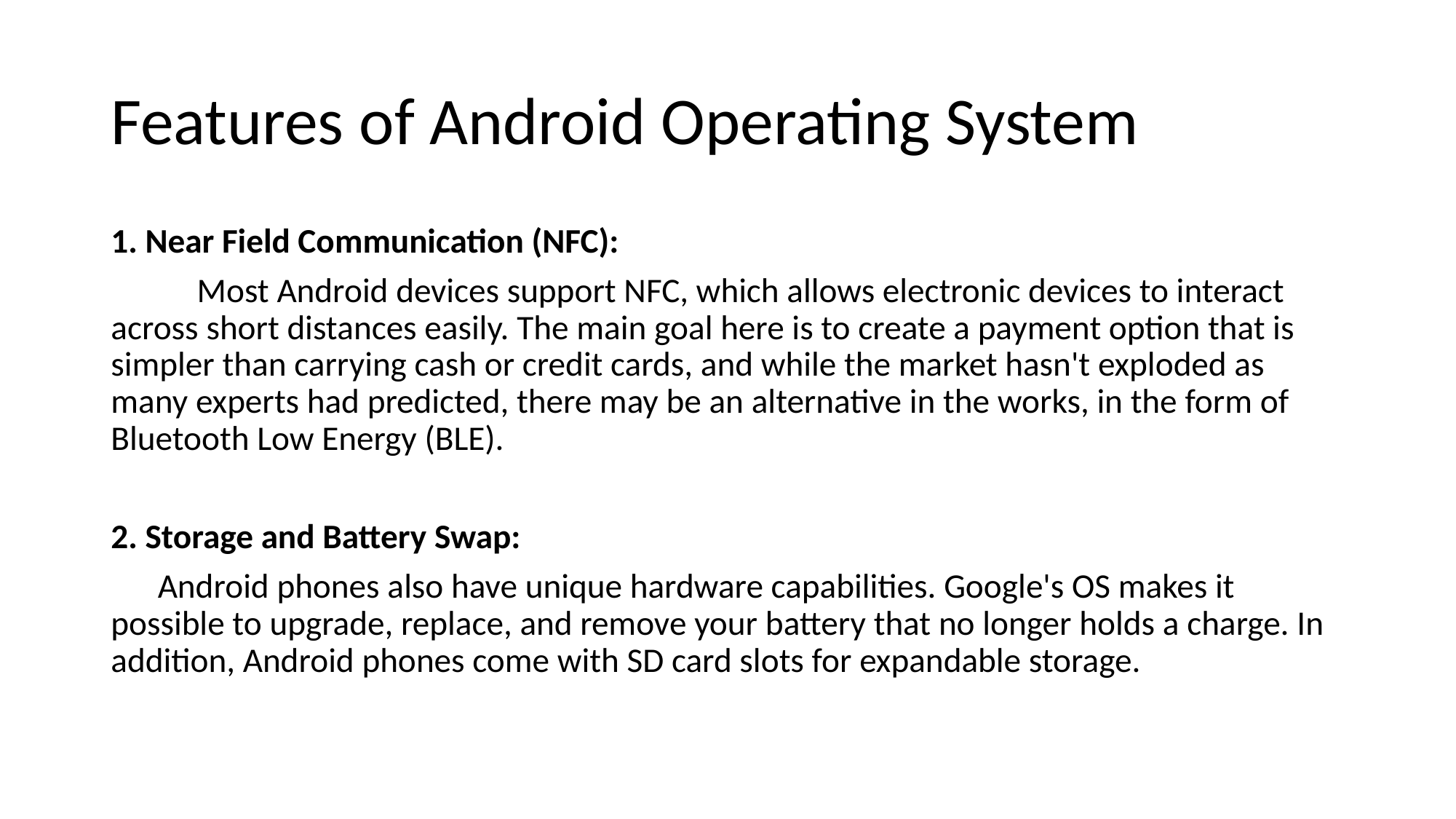

# Features of Android Operating System
1. Near Field Communication (NFC):
           Most Android devices support NFC, which allows electronic devices to interact across short distances easily. The main goal here is to create a payment option that is simpler than carrying cash or credit cards, and while the market hasn't exploded as many experts had predicted, there may be an alternative in the works, in the form of Bluetooth Low Energy (BLE).

2. Storage and Battery Swap:
      Android phones also have unique hardware capabilities. Google's OS makes it possible to upgrade, replace, and remove your battery that no longer holds a charge. In addition, Android phones come with SD card slots for expandable storage.